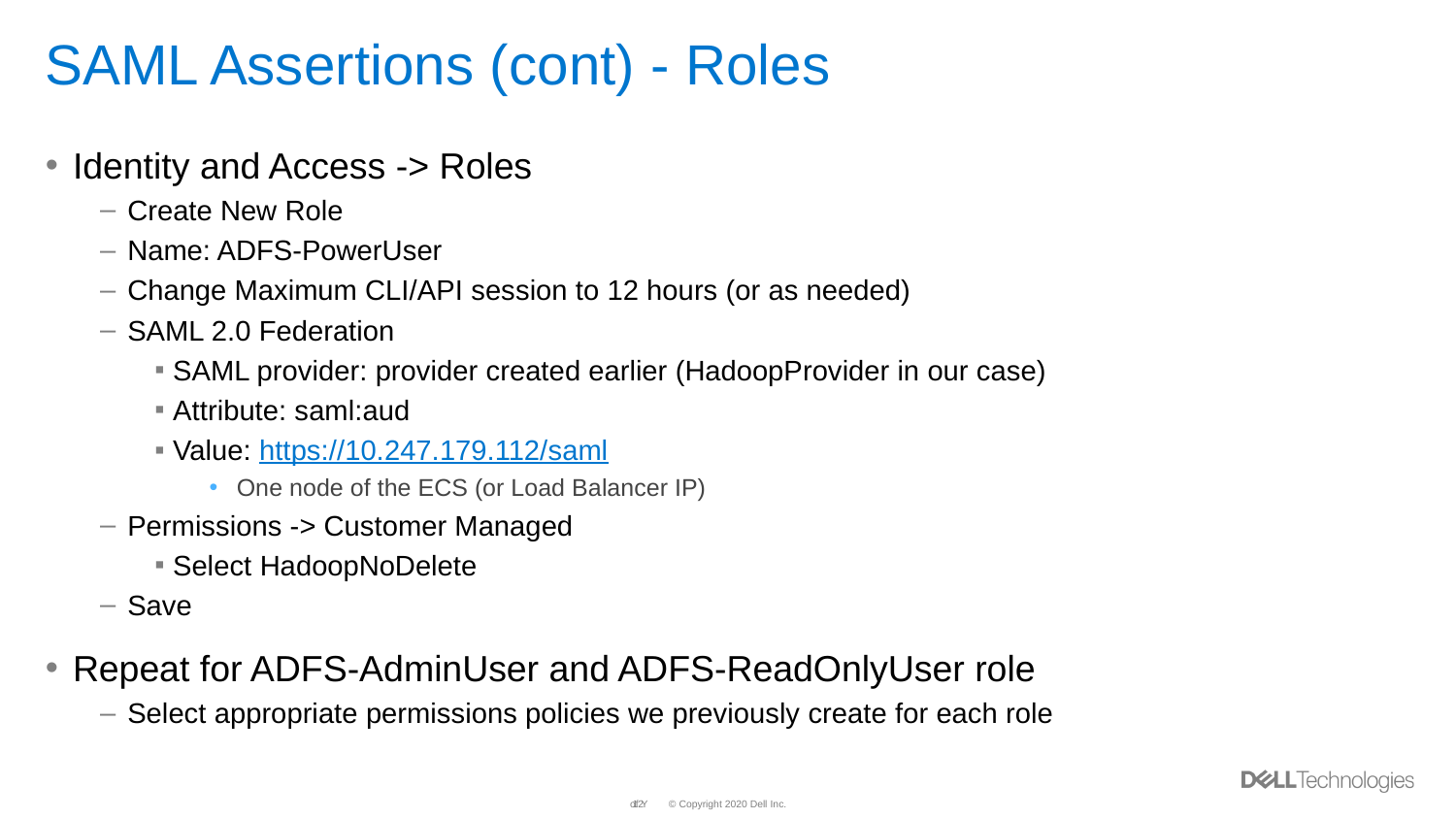

# SAML Assertions (cont) - Roles
Identity and Access -> Roles
Create New Role
Name: ADFS-PowerUser
Change Maximum CLI/API session to 12 hours (or as needed)
SAML 2.0 Federation
SAML provider: provider created earlier (HadoopProvider in our case)
Attribute: saml:aud
Value: https://10.247.179.112/saml
One node of the ECS (or Load Balancer IP)
Permissions -> Customer Managed
Select HadoopNoDelete
Save
Repeat for ADFS-AdminUser and ADFS-ReadOnlyUser role
Select appropriate permissions policies we previously create for each role